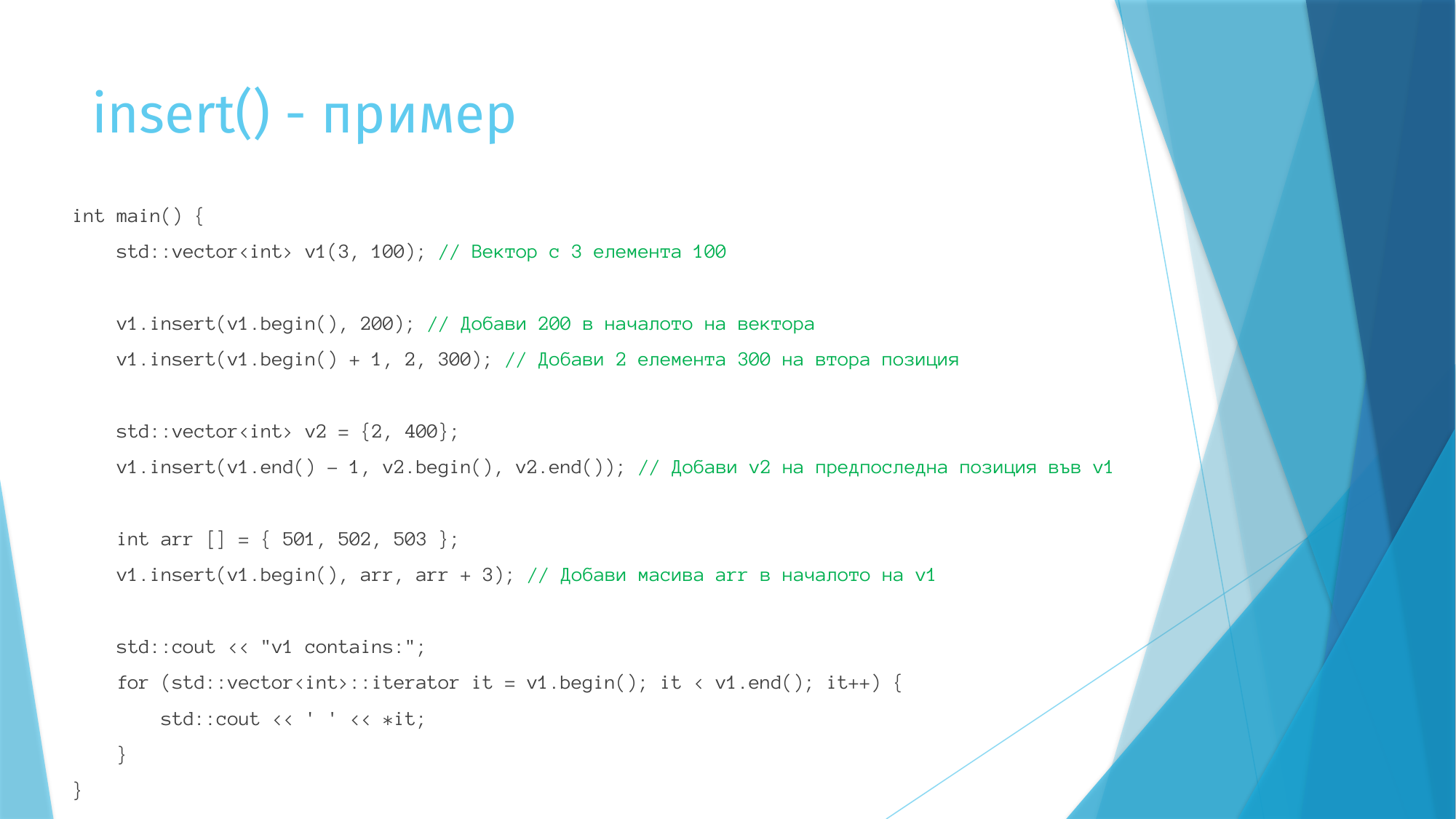

# insert() - пример
int main() {
    std::vector<int> v1(3, 100); // Вектор с 3 елемента 100

    v1.insert(v1.begin(), 200); // Добави 200 в началото на вектора
    v1.insert(v1.begin() + 1, 2, 300); // Добави 2 елемента 300 на втора позиция

    std::vector<int> v2 = {2, 400};
    v1.insert(v1.end() - 1, v2.begin(), v2.end()); // Добави v2 на предпоследна позиция във v1

    int arr [] = { 501, 502, 503 };
    v1.insert(v1.begin(), arr, arr + 3); // Добави масива arr в началото на v1

    std::cout << "v1 contains:";
    for (std::vector<int>::iterator it = v1.begin(); it < v1.end(); it++) {
        std::cout << ' ' << *it;
    }
}